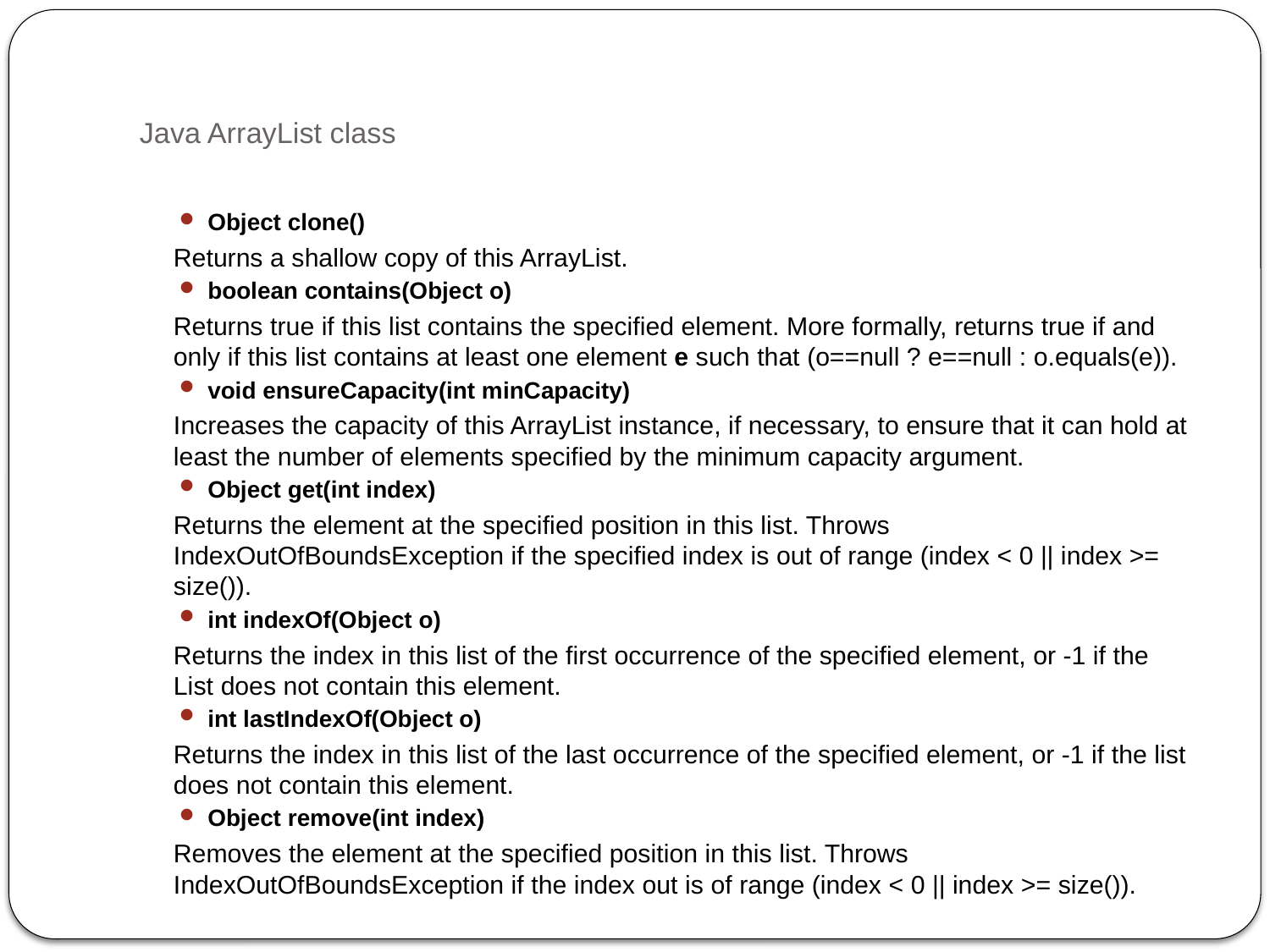

# Java ArrayList class
Object clone()
	Returns a shallow copy of this ArrayList.
boolean contains(Object o)
	Returns true if this list contains the specified element. More formally, returns true if and only if this list contains at least one element e such that (o==null ? e==null : o.equals(e)).
void ensureCapacity(int minCapacity)
	Increases the capacity of this ArrayList instance, if necessary, to ensure that it can hold at least the number of elements specified by the minimum capacity argument.
Object get(int index)
	Returns the element at the specified position in this list. Throws IndexOutOfBoundsException if the specified index is out of range (index < 0 || index >= size()).
int indexOf(Object o)
	Returns the index in this list of the first occurrence of the specified element, or -1 if the List does not contain this element.
int lastIndexOf(Object o)
	Returns the index in this list of the last occurrence of the specified element, or -1 if the list does not contain this element.
Object remove(int index)
	Removes the element at the specified position in this list. Throws IndexOutOfBoundsException if the index out is of range (index < 0 || index >= size()).